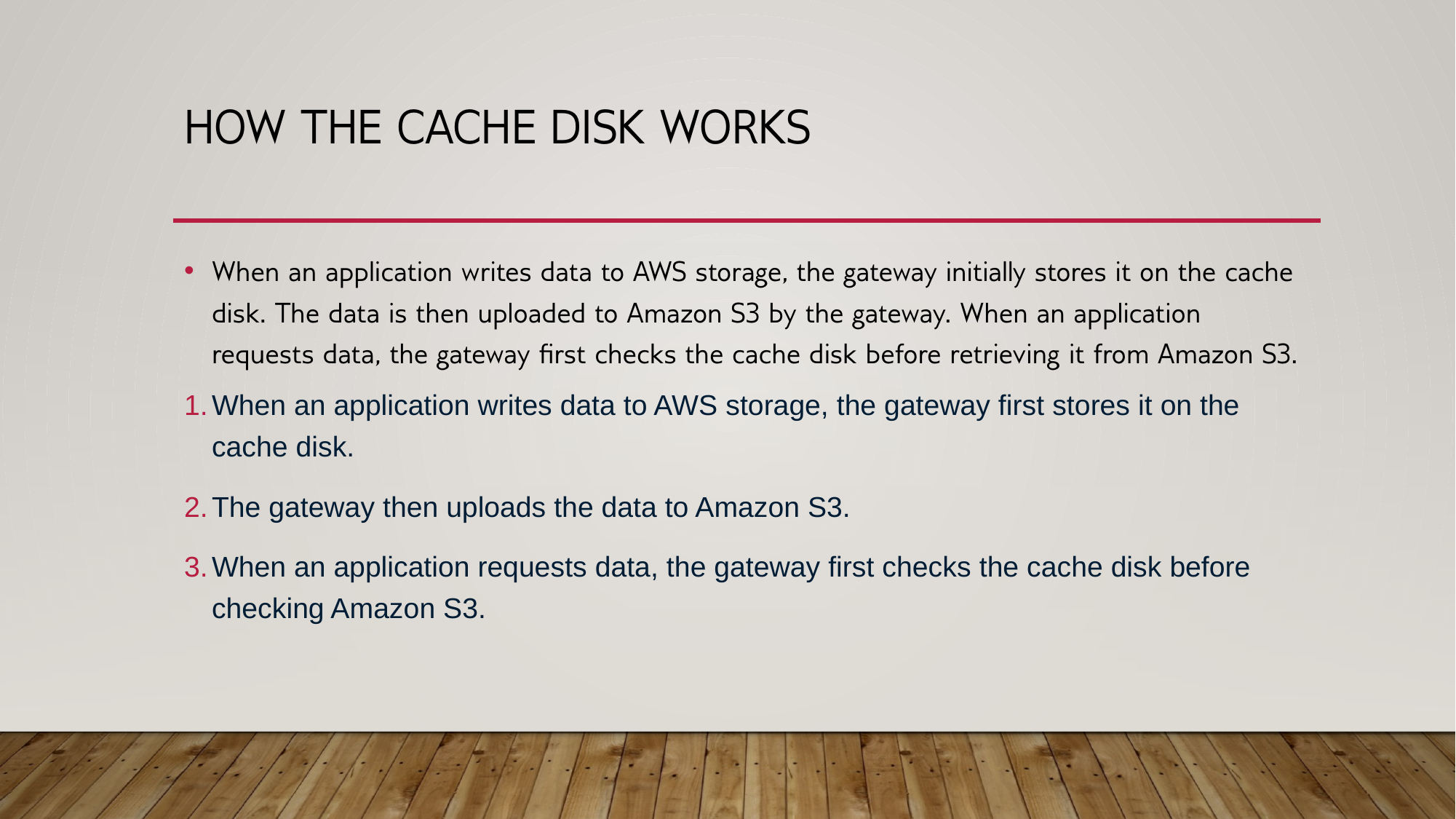

# How the Cache Disk Works
When an application writes data to AWS storage, the gateway initially stores it on the cache disk. The data is then uploaded to Amazon S3 by the gateway. When an application requests data, the gateway first checks the cache disk before retrieving it from Amazon S3.
When an application writes data to AWS storage, the gateway first stores it on the cache disk.
The gateway then uploads the data to Amazon S3.
When an application requests data, the gateway first checks the cache disk before checking Amazon S3.